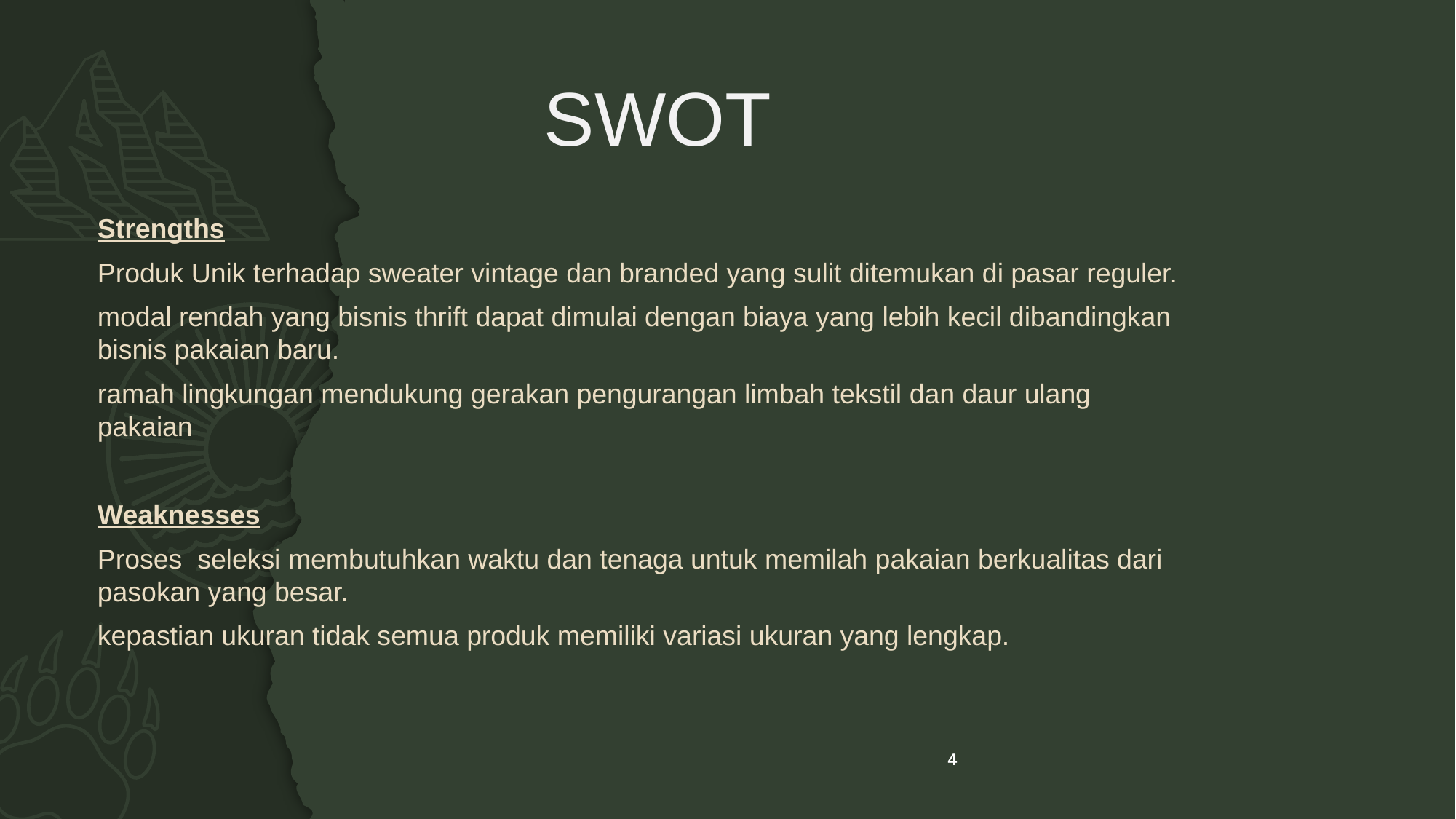

# SWOT
Strengths
Produk Unik terhadap sweater vintage dan branded yang sulit ditemukan di pasar reguler.
modal rendah yang bisnis thrift dapat dimulai dengan biaya yang lebih kecil dibandingkan bisnis pakaian baru.
ramah lingkungan mendukung gerakan pengurangan limbah tekstil dan daur ulang pakaian

Weaknesses
Proses  seleksi membutuhkan waktu dan tenaga untuk memilah pakaian berkualitas dari pasokan yang besar.
kepastian ukuran tidak semua produk memiliki variasi ukuran yang lengkap.
4